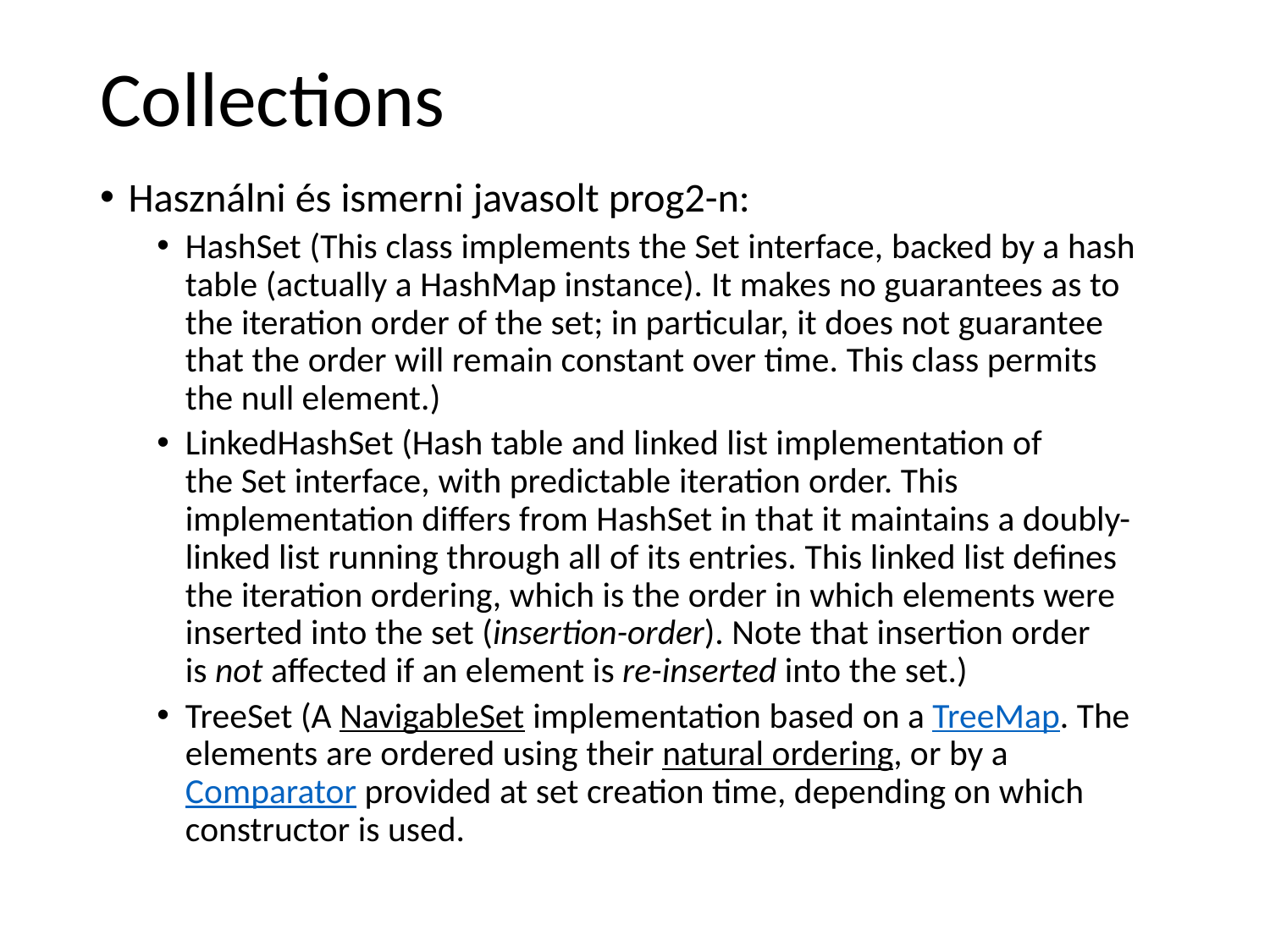

# Collections
Használni és ismerni javasolt prog2-n:
HashSet (This class implements the Set interface, backed by a hash table (actually a HashMap instance). It makes no guarantees as to the iteration order of the set; in particular, it does not guarantee that the order will remain constant over time. This class permits the null element.)
LinkedHashSet (Hash table and linked list implementation of the Set interface, with predictable iteration order. This implementation differs from HashSet in that it maintains a doubly-linked list running through all of its entries. This linked list defines the iteration ordering, which is the order in which elements were inserted into the set (insertion-order). Note that insertion order is not affected if an element is re-inserted into the set.)
TreeSet (A NavigableSet implementation based on a TreeMap. The elements are ordered using their natural ordering, or by a Comparator provided at set creation time, depending on which constructor is used.